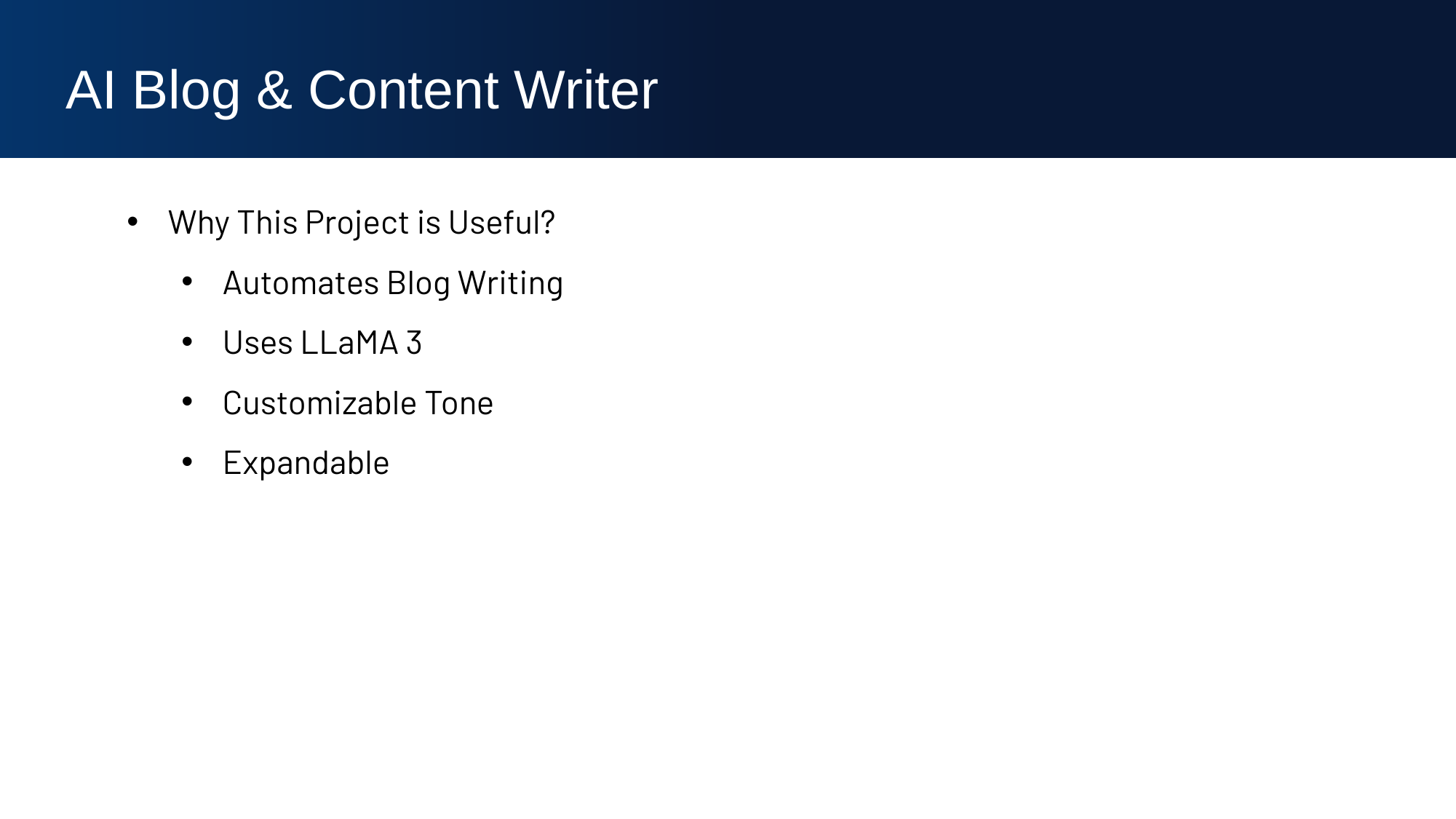

AI Blog & Content Writer

Why This Project is Useful?
Automates Blog Writing
Uses LLaMA 3
Customizable Tone
Expandable